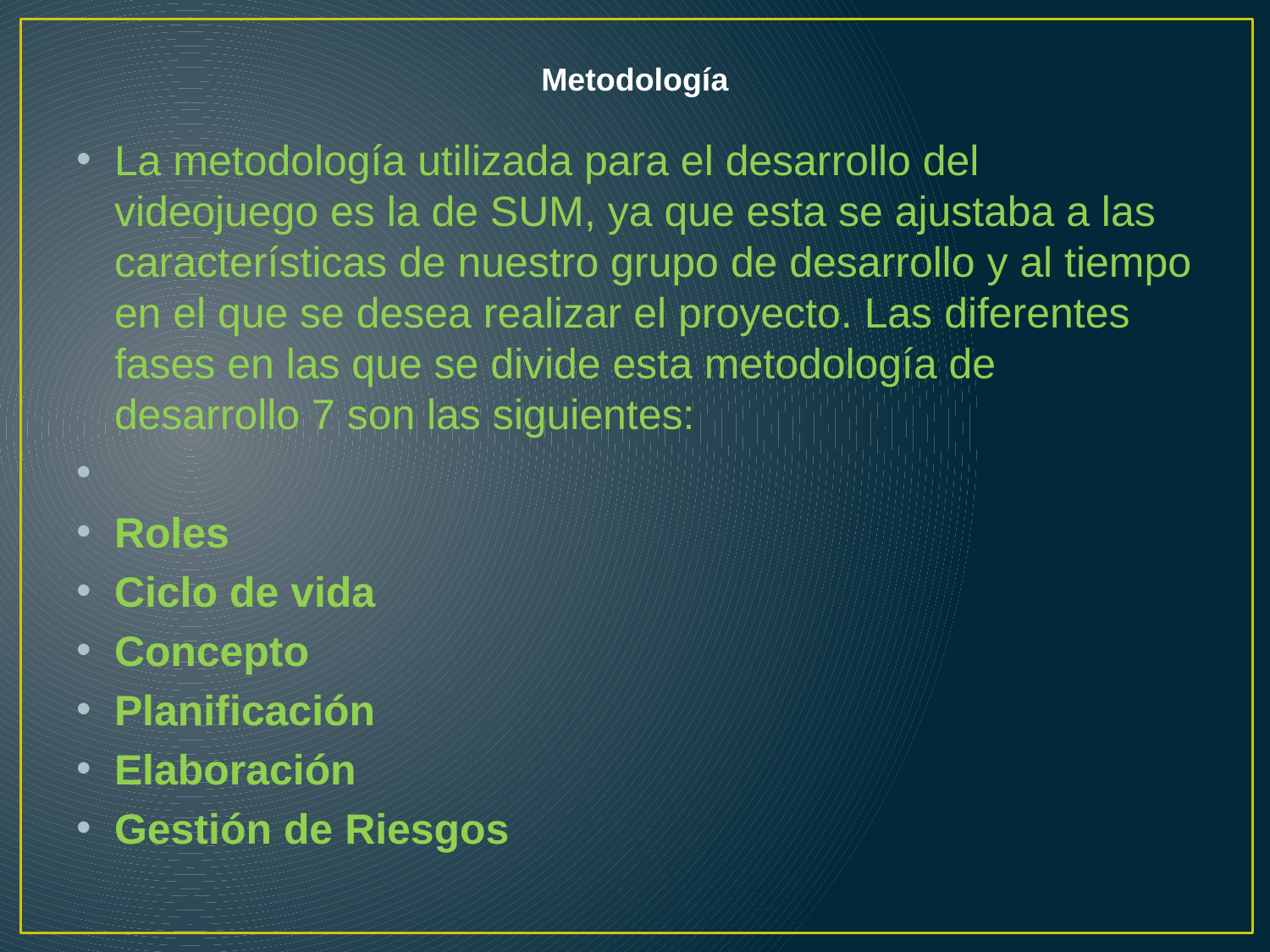

# Metodología
La metodología utilizada para el desarrollo del videojuego es la de SUM, ya que esta se ajustaba a las características de nuestro grupo de desarrollo y al tiempo en el que se desea realizar el proyecto. Las diferentes fases en las que se divide esta metodología de desarrollo 7 son las siguientes:

Roles
Ciclo de vida
Concepto
Planificación
Elaboración
Gestión de Riesgos